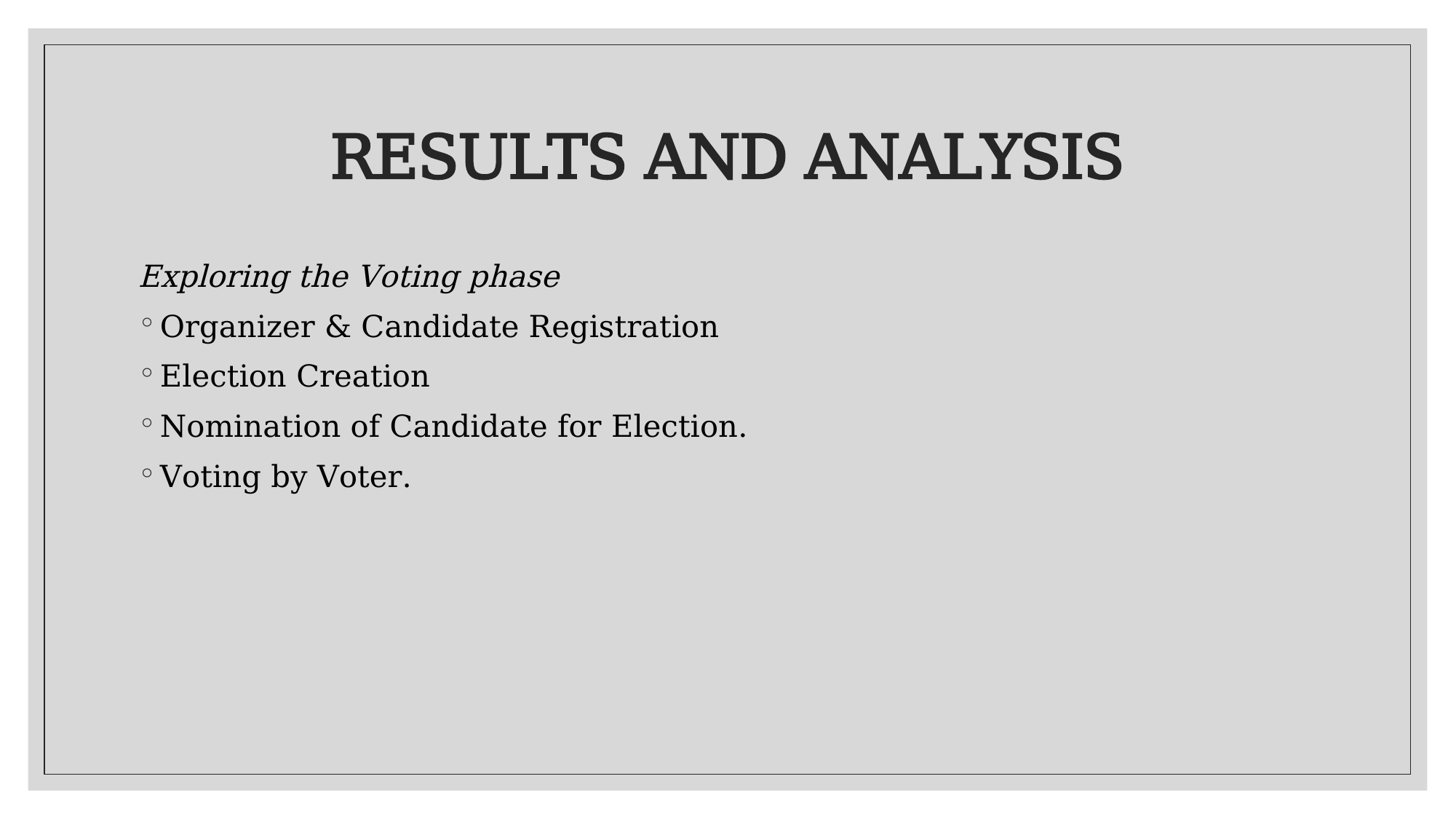

# RESULTS AND ANALYSIS
Exploring the Voting phase
Organizer & Candidate Registration
Election Creation
Nomination of Candidate for Election.
Voting by Voter.